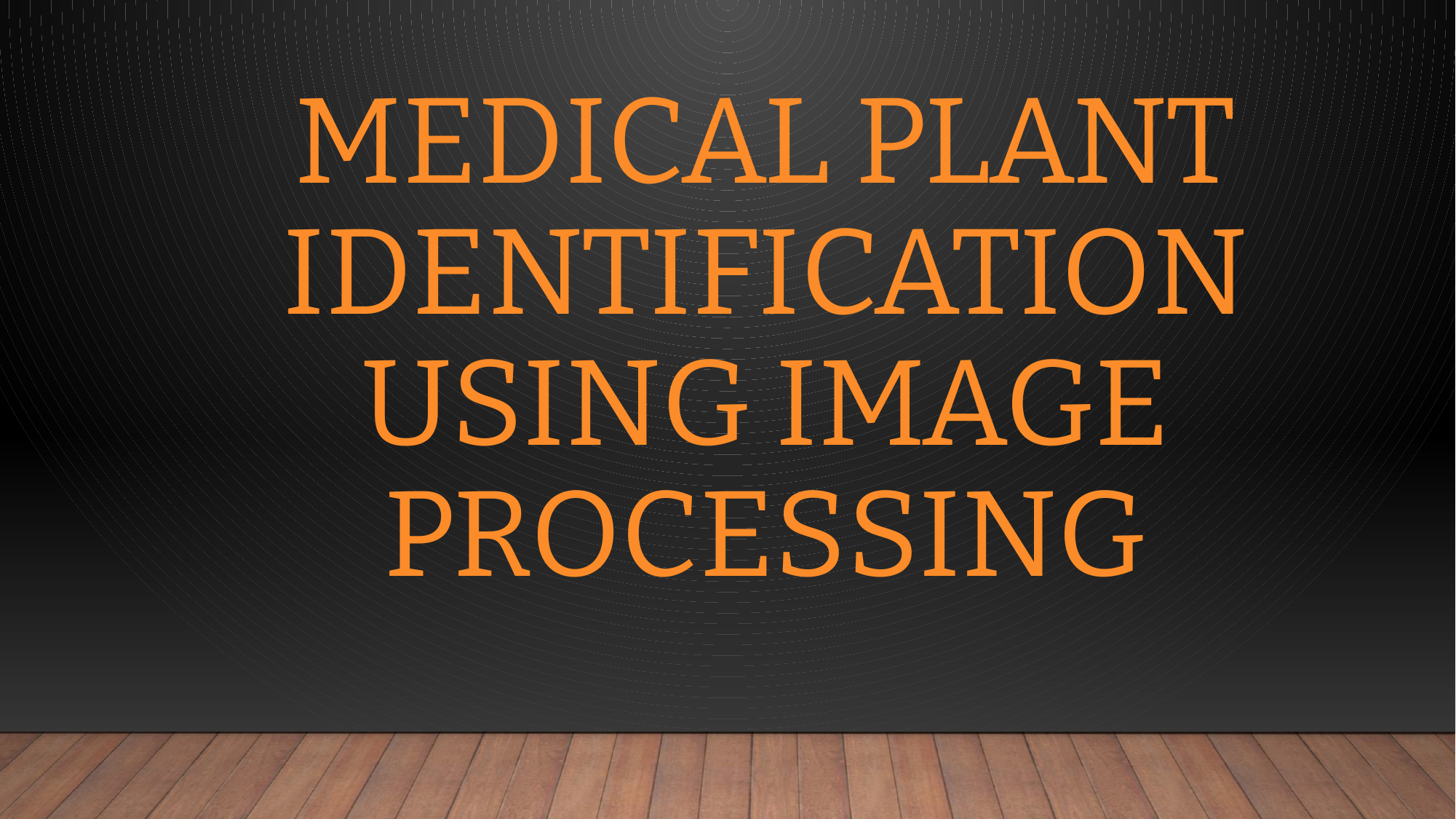

# Medical plant identification using image processing